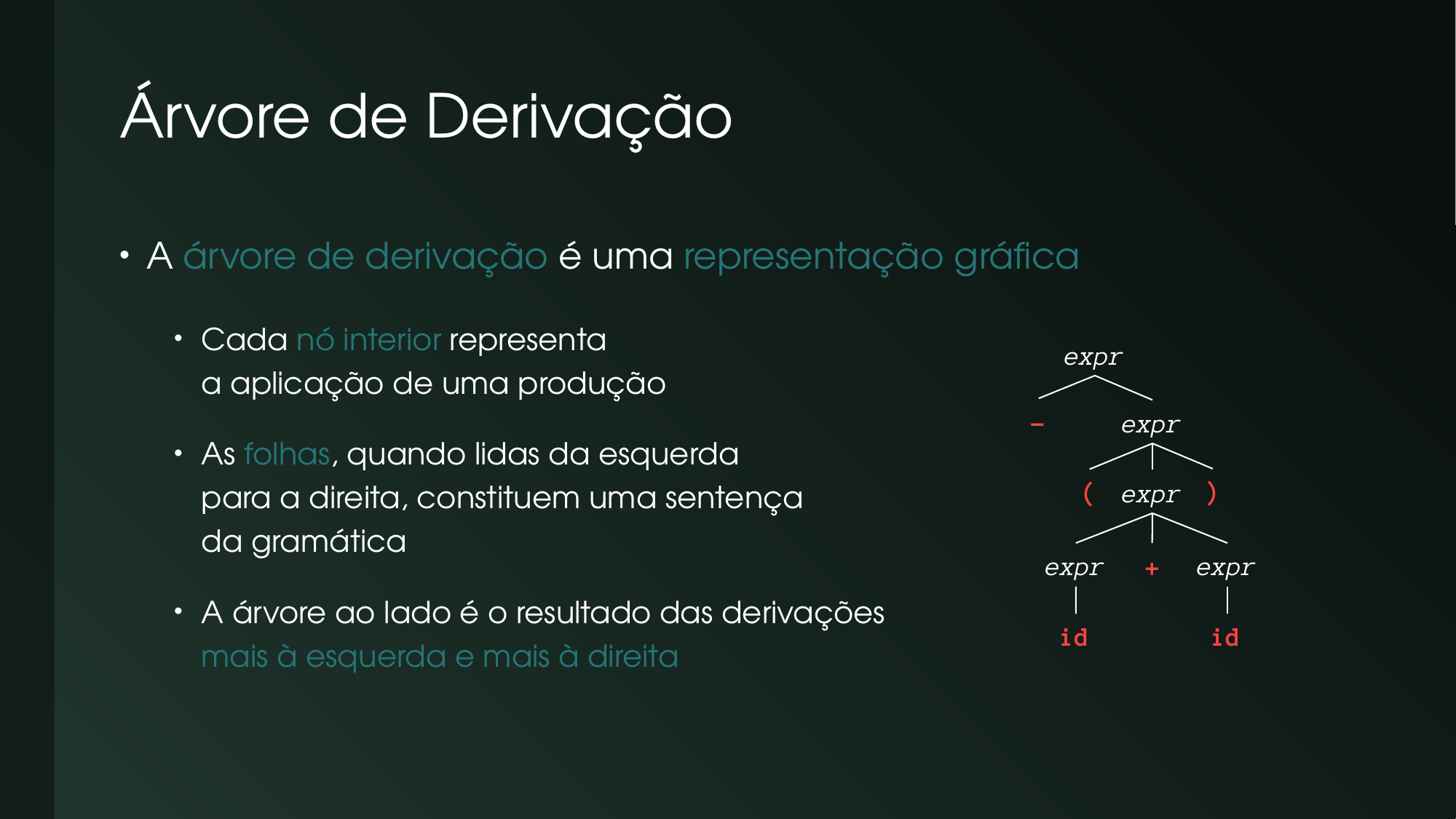

# Árvore de Derivação
A árvore de derivação é uma representação gráfica
Cada nó interior representa
a aplicação de uma produção
As folhas, quando lidas da esquerda
para a direita, constituem uma sentença
da gramática
A árvore ao lado é o resultado das derivações
mais à esquerda e mais à direita

expr
-
expr
)
(
expr
expr
+
expr
id
id